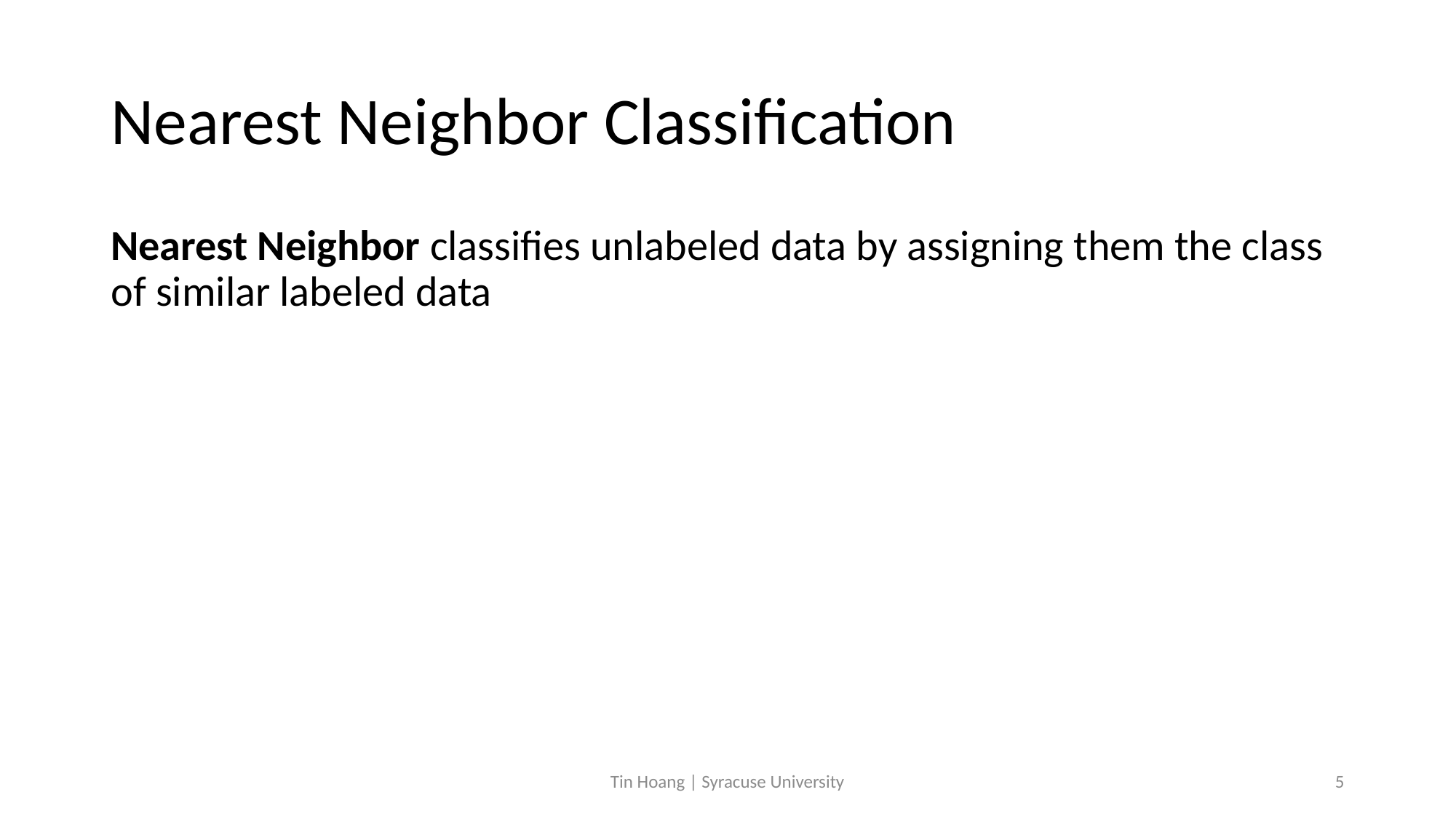

# Nearest Neighbor Classification
Nearest Neighbor classifies unlabeled data by assigning them the class of similar labeled data
Tin Hoang | Syracuse University
5